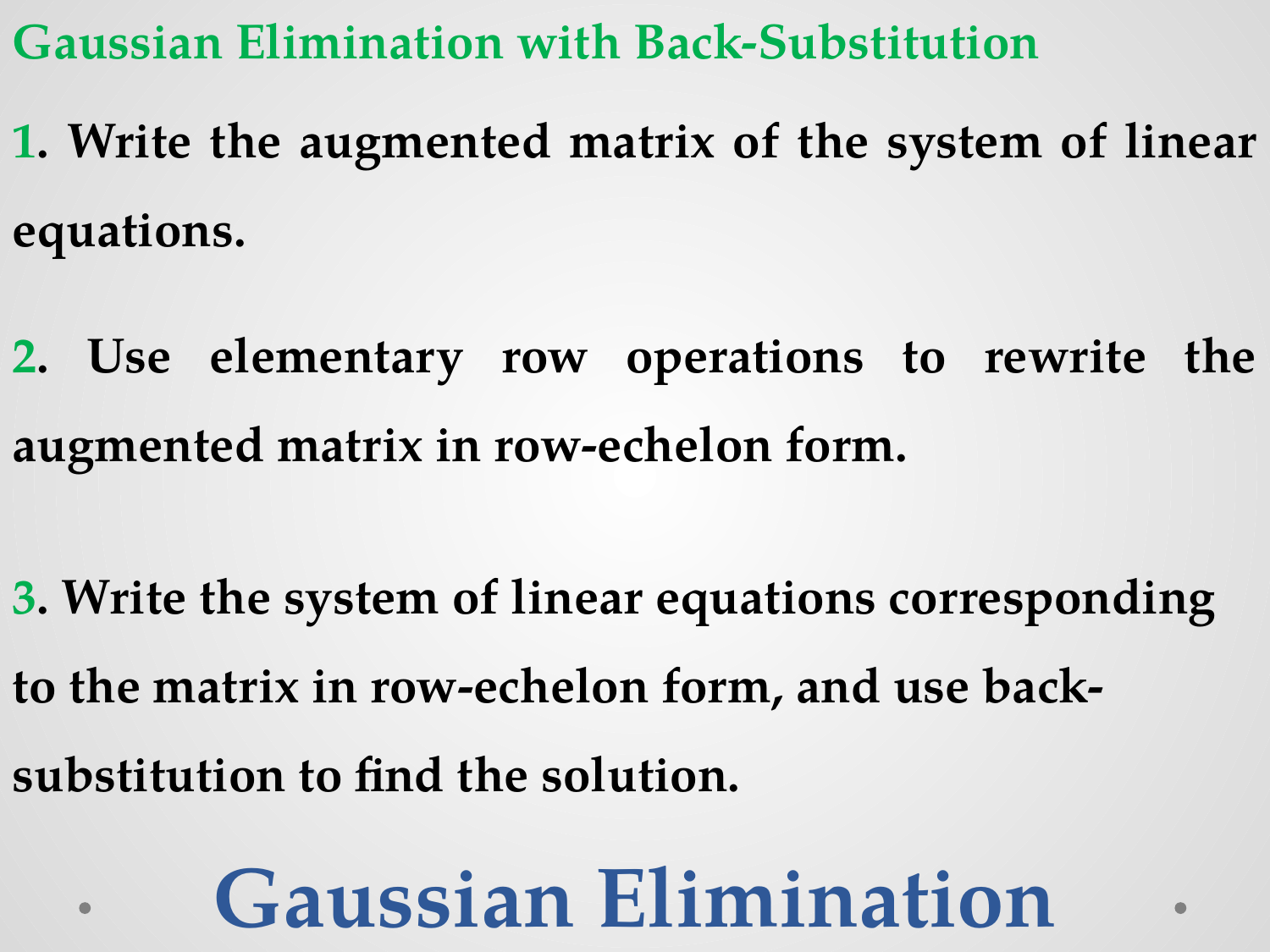

Gaussian Elimination with Back-Substitution
1. Write the augmented matrix of the system of linear equations.
2. Use elementary row operations to rewrite the augmented matrix in row-echelon form.
3. Write the system of linear equations corresponding to the matrix in row-echelon form, and use back-substitution to find the solution.
Gaussian Elimination